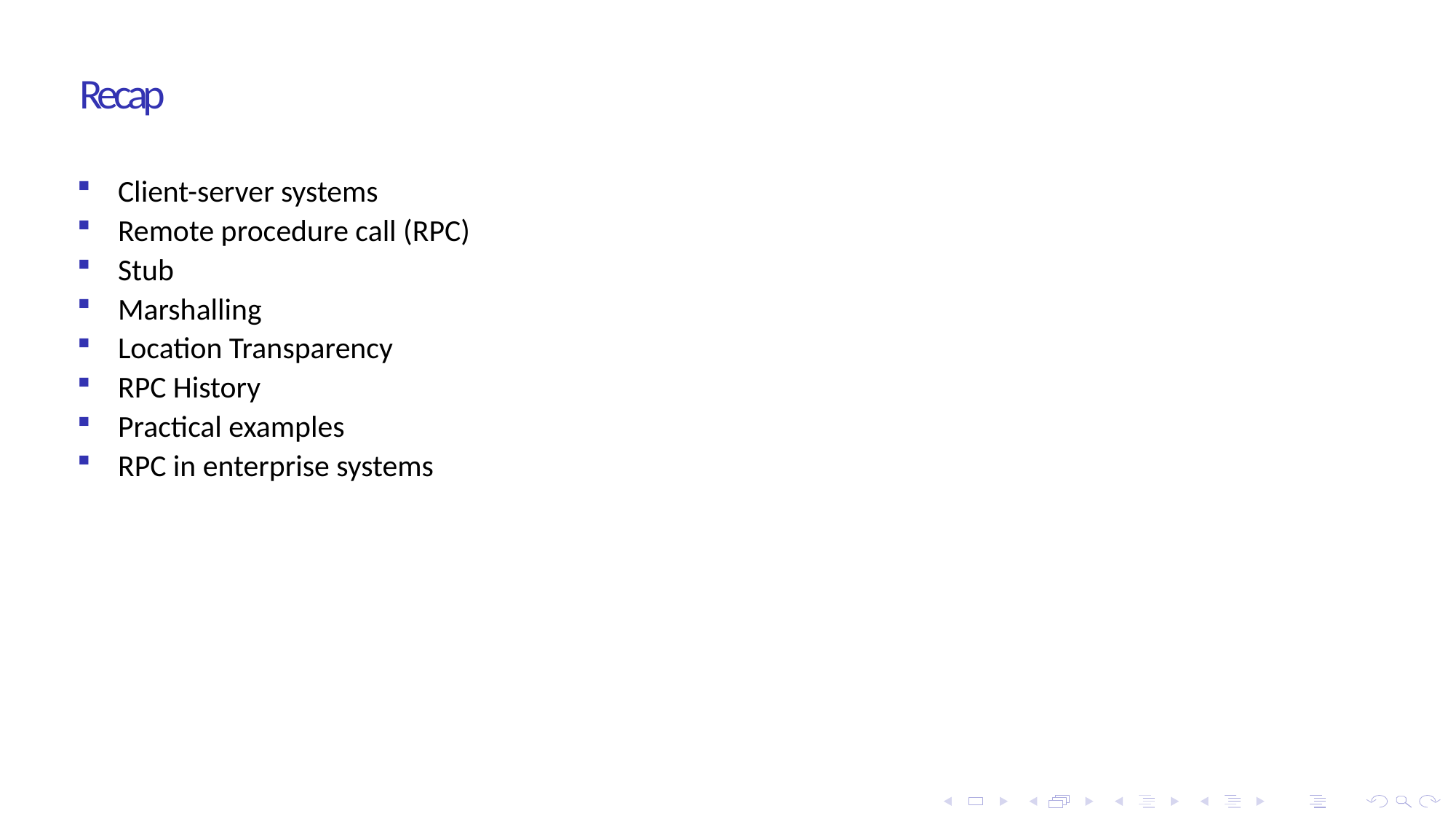

Recap

Client-server systems
Remote procedure call (RPC)
Stub
Marshalling
Location Transparency
RPC History
Practical examples
RPC in enterprise systems